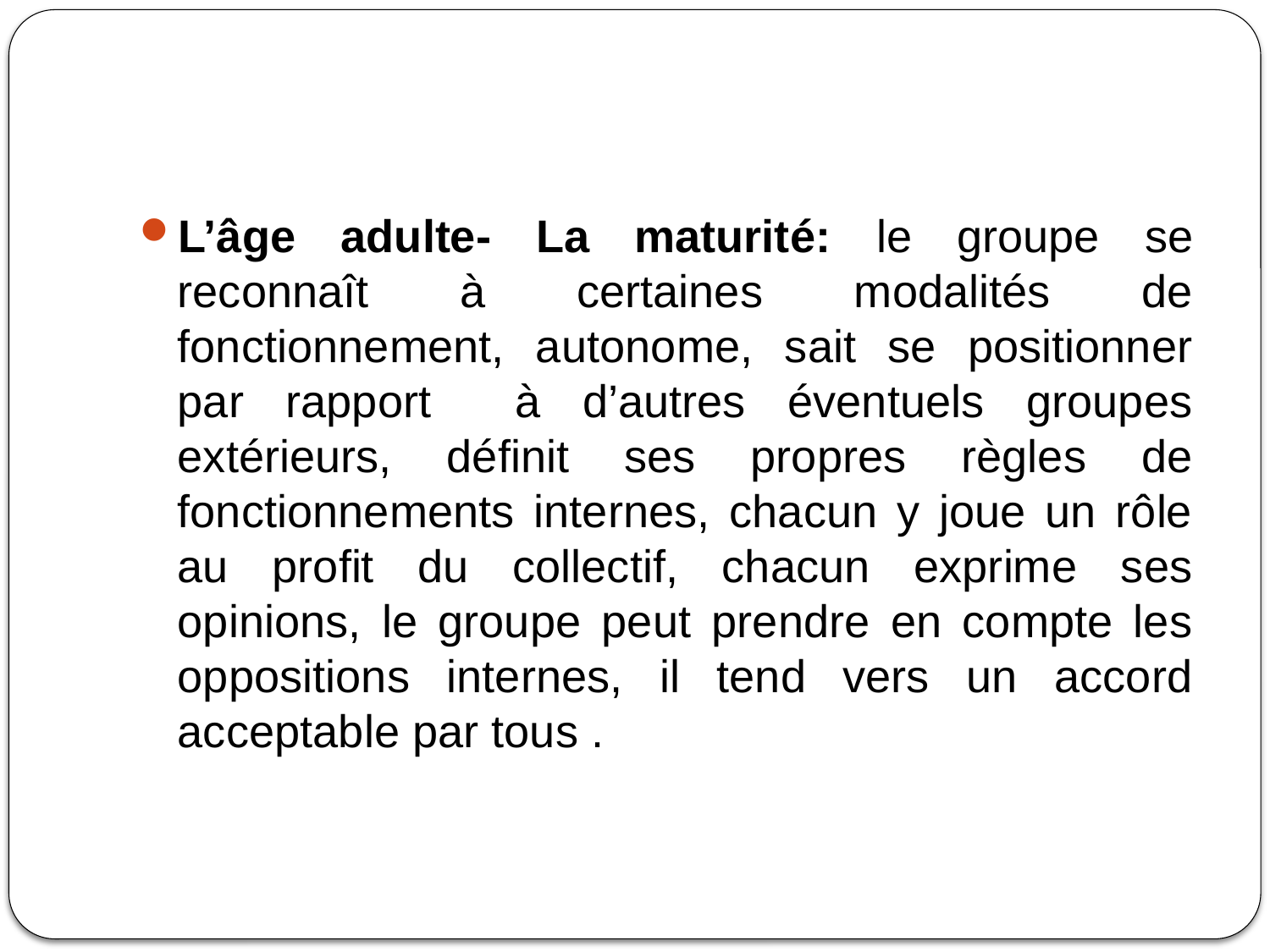

#
L’âge adulte- La maturité: le groupe se reconnaît à certaines modalités de fonctionnement, autonome, sait se positionner par rapport  à d’autres éventuels groupes extérieurs, définit ses propres règles de fonctionnements internes, chacun y joue un rôle au profit du collectif, chacun exprime ses opinions, le groupe peut prendre en compte les oppositions internes, il tend vers un accord acceptable par tous .